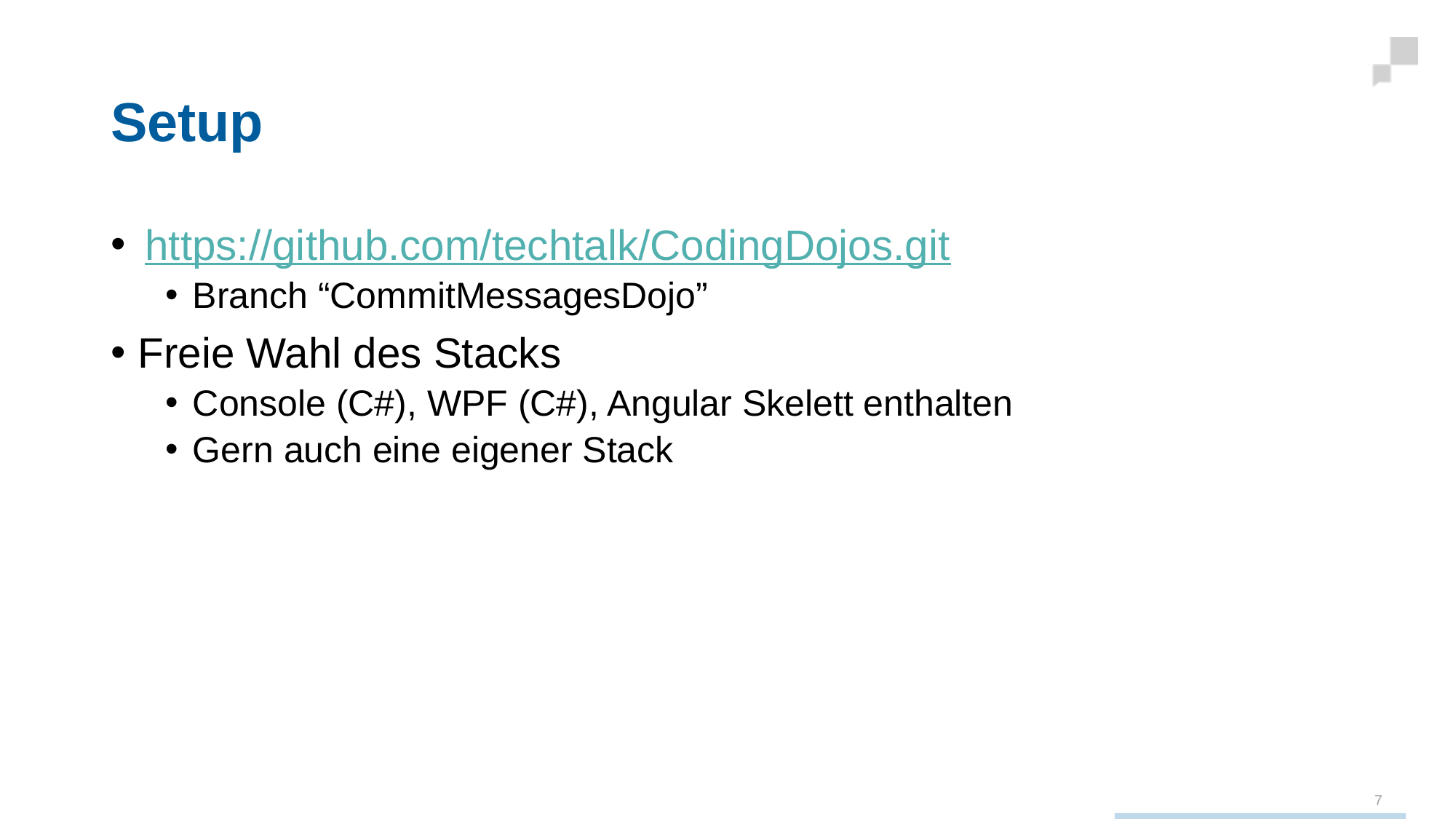

# Setup

https://github.com/techtalk/CodingDojos.git
Branch “CommitMessagesDojo”
Freie Wahl des Stacks
Console (C#), WPF (C#), Angular Skelett enthalten
Gern auch eine eigener Stack